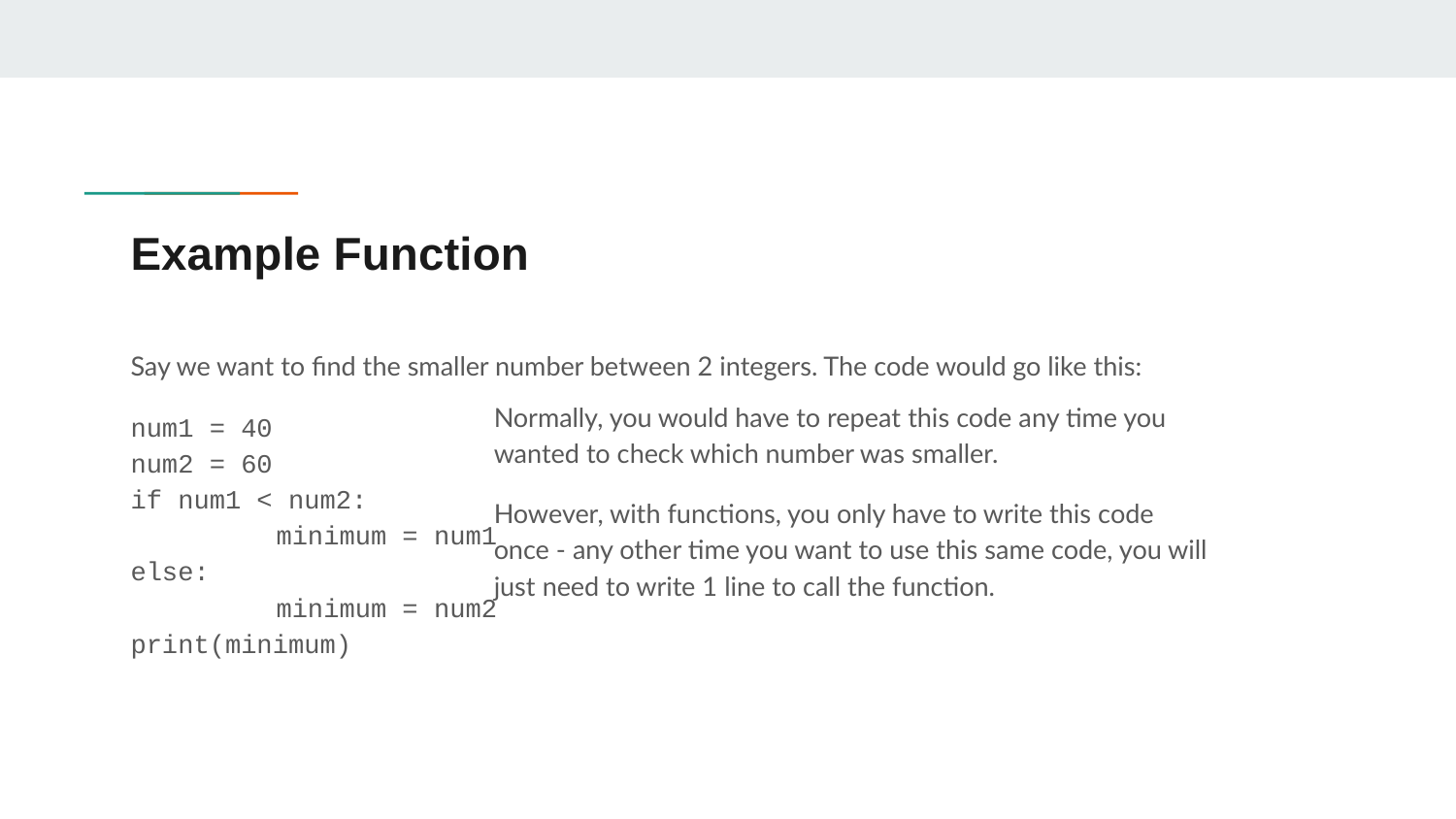

# Example Function
Say we want to find the smaller number between 2 integers. The code would go like this:
num1 = 40
num2 = 60
if num1 < num2:
	minimum = num1
else:
	minimum = num2
print(minimum)
Normally, you would have to repeat this code any time you wanted to check which number was smaller.
However, with functions, you only have to write this code once - any other time you want to use this same code, you will just need to write 1 line to call the function.